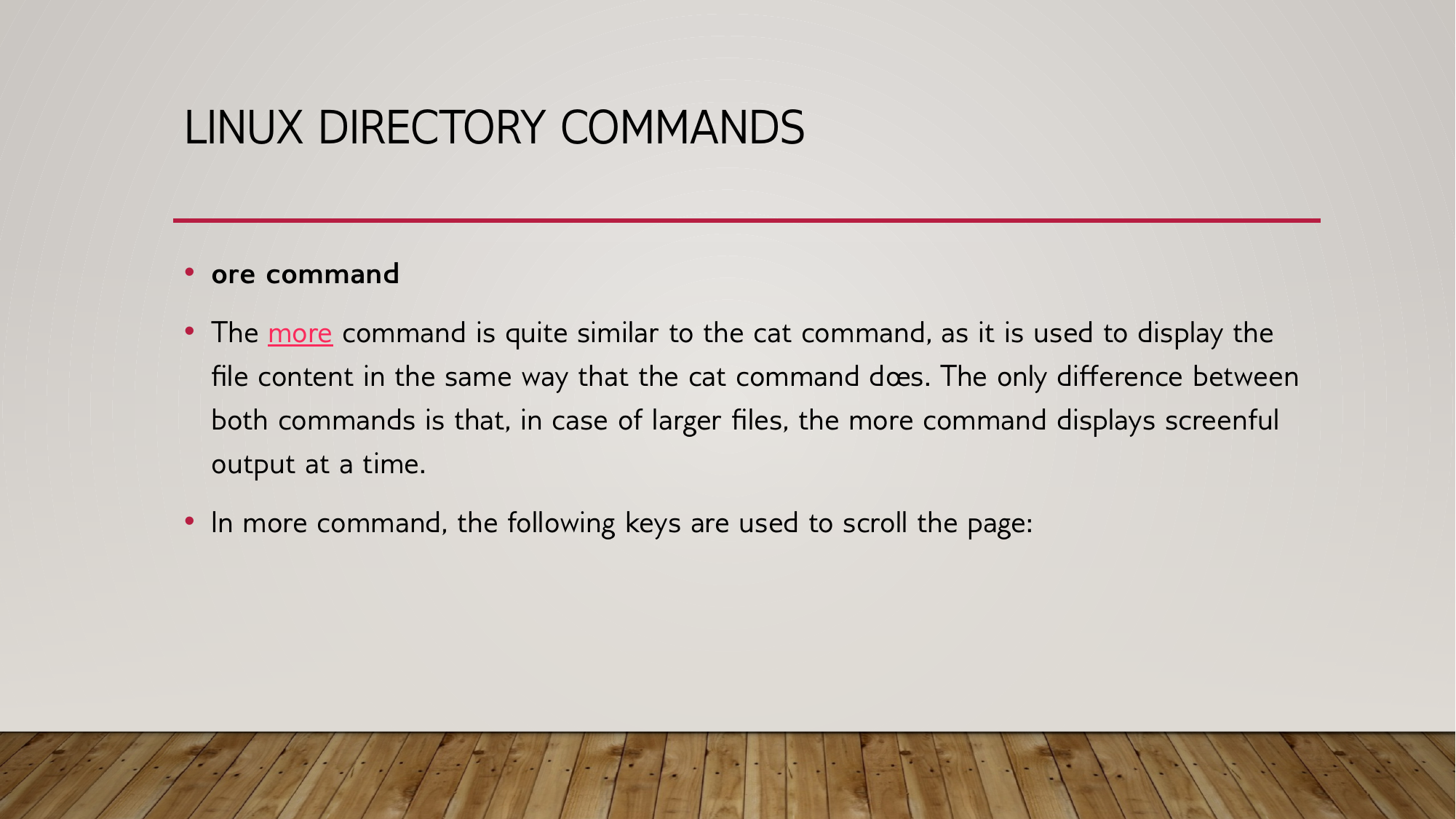

# Linux Directory Commands
ore command
The more command is quite similar to the cat command, as it is used to display the file content in the same way that the cat command does. The only difference between both commands is that, in case of larger files, the more command displays screenful output at a time.
In more command, the following keys are used to scroll the page: